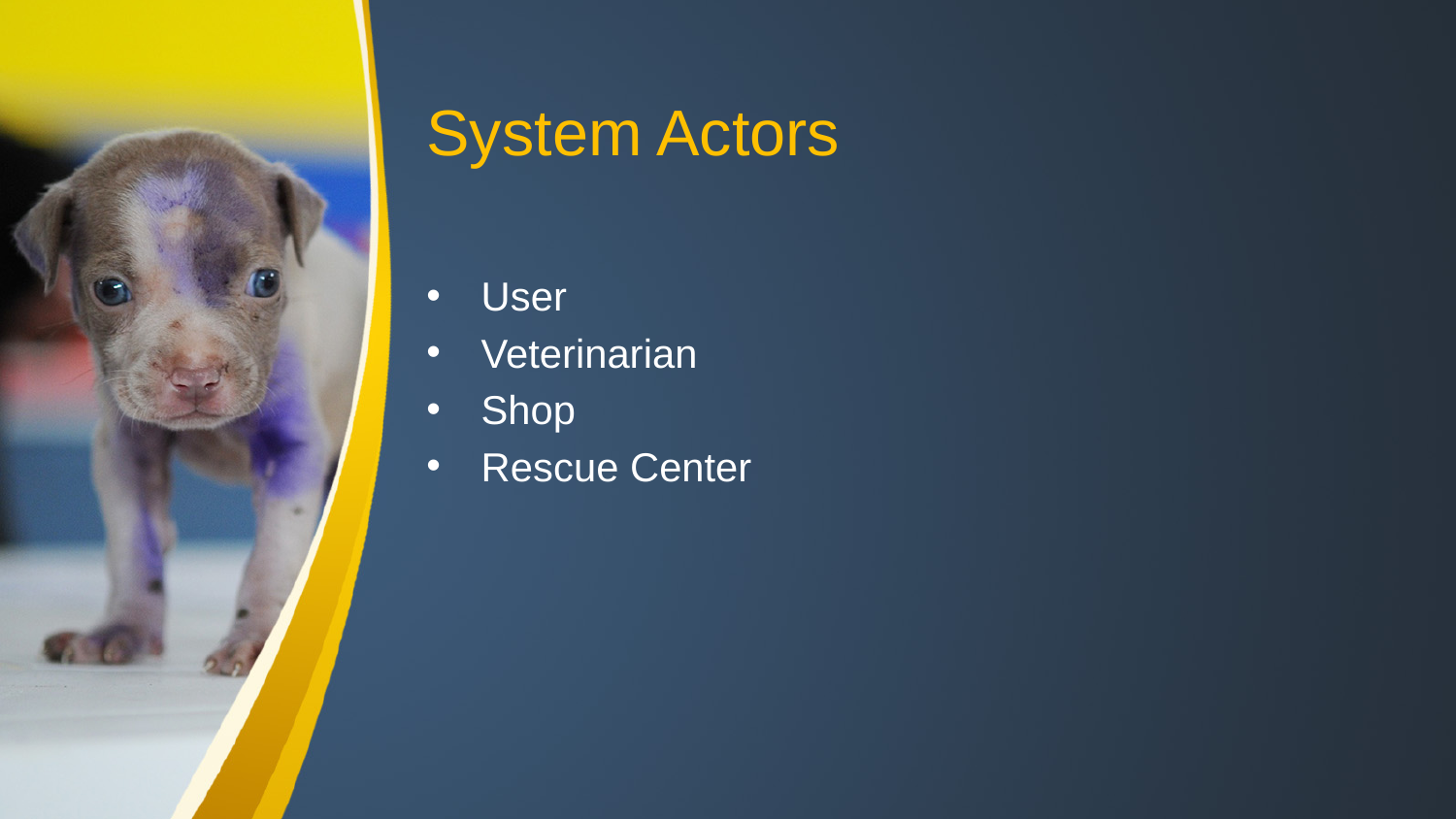

# System Actors
User
Veterinarian
Shop
Rescue Center